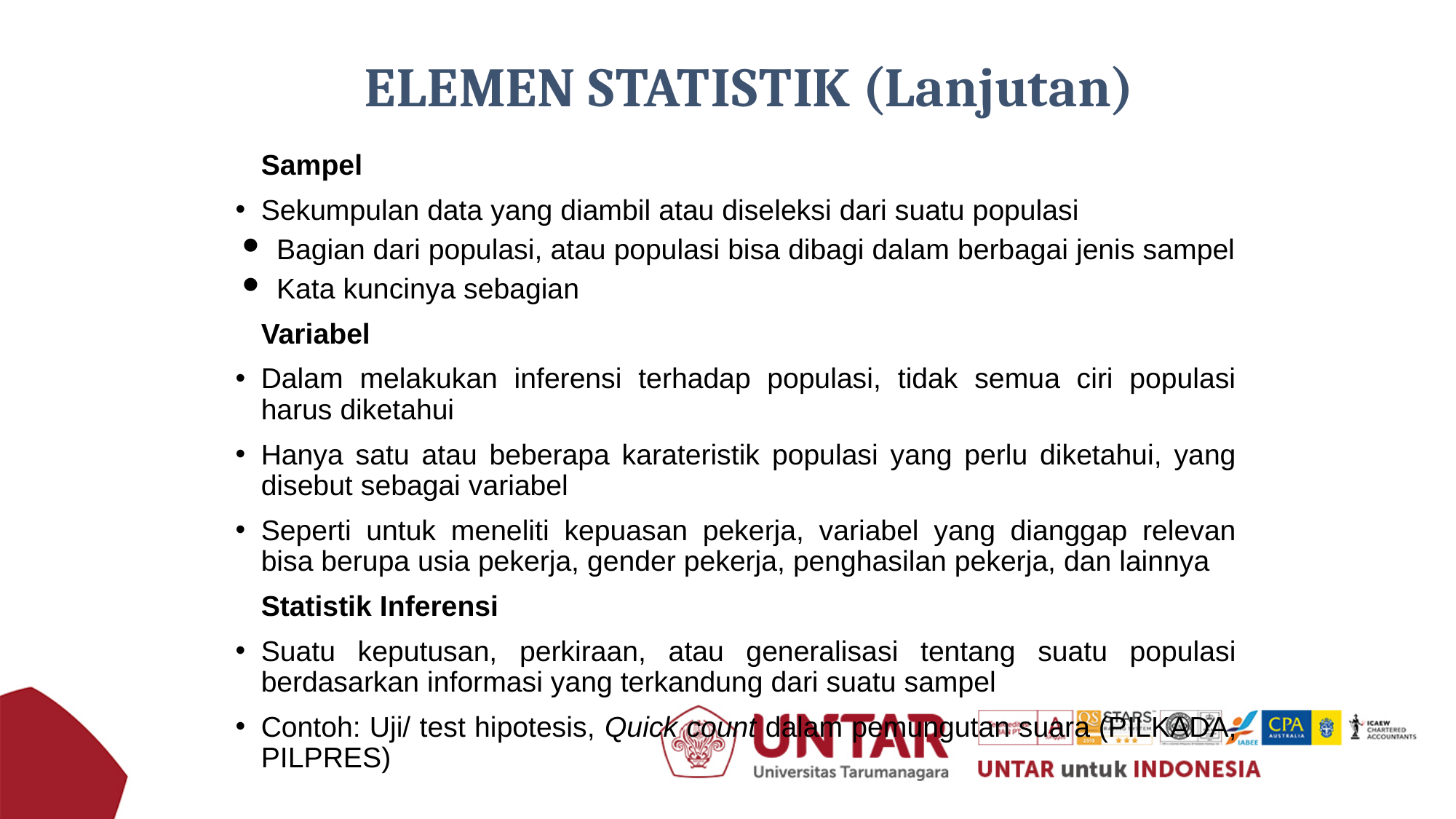

# ELEMEN STATISTIK (Lanjutan)
	Sampel
Sekumpulan data yang diambil atau diseleksi dari suatu populasi
Bagian dari populasi, atau populasi bisa dibagi dalam berbagai jenis sampel
Kata kuncinya sebagian
	Variabel
Dalam melakukan inferensi terhadap populasi, tidak semua ciri populasi harus diketahui
Hanya satu atau beberapa karateristik populasi yang perlu diketahui, yang disebut sebagai variabel
Seperti untuk meneliti kepuasan pekerja, variabel yang dianggap relevan bisa berupa usia pekerja, gender pekerja, penghasilan pekerja, dan lainnya
	Statistik Inferensi
Suatu keputusan, perkiraan, atau generalisasi tentang suatu populasi berdasarkan informasi yang terkandung dari suatu sampel
Contoh: Uji/ test hipotesis, Quick count dalam pemungutan suara (PILKADA, PILPRES)